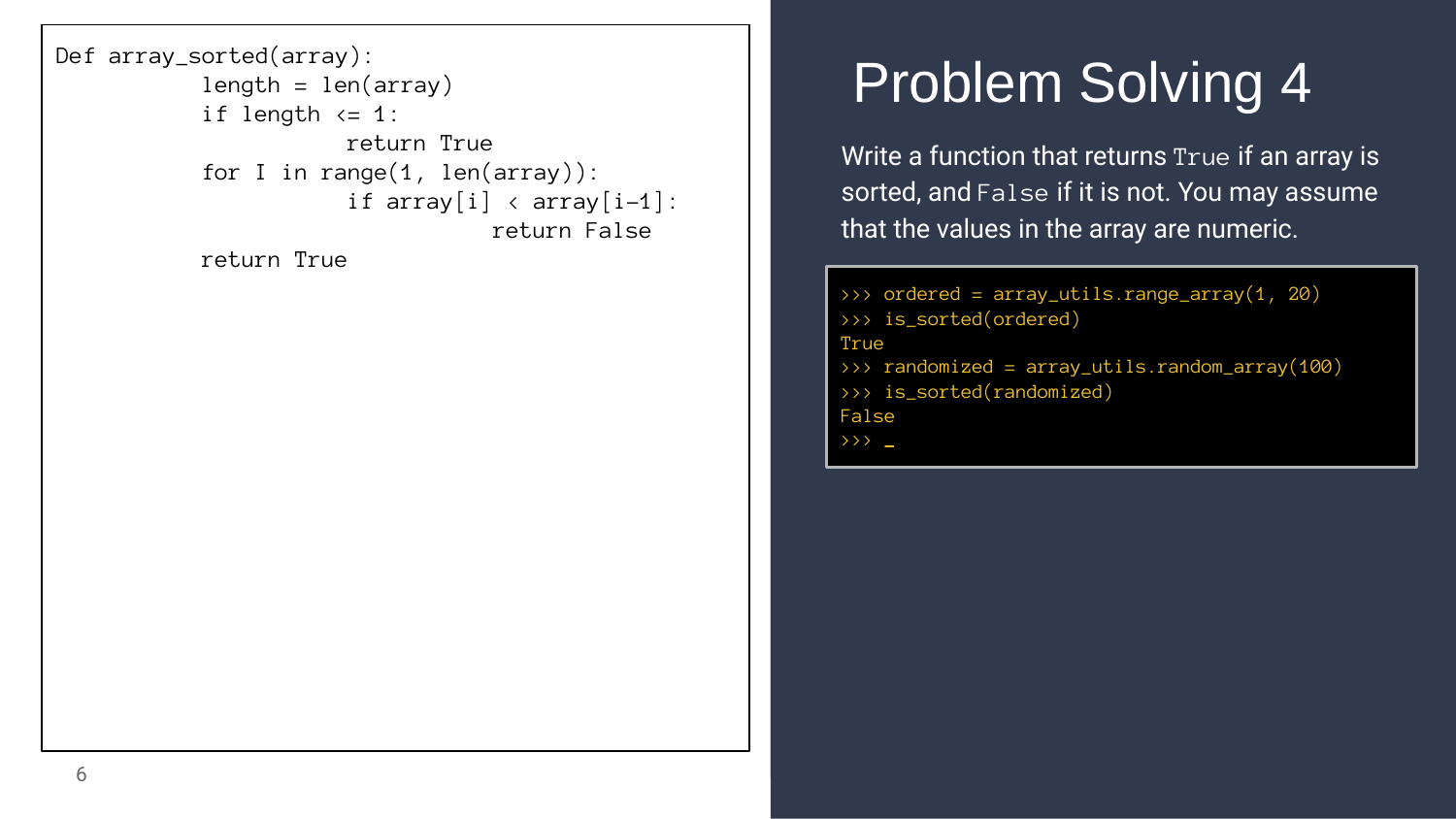

Def array_sorted(array):
	length = len(array)
	if length <= 1:
		return True
	for I in range(1, len(array)):
		if array[i] < array[i-1]:
			return False
	return True

# Problem Solving 4
Write a function that returns True if an array is sorted, and False if it is not. You may assume that the values in the array are numeric.
>>> ordered = array_utils.range_array(1, 20)
>>> is_sorted(ordered)
True
>>> randomized = array_utils.random_array(100)
>>> is_sorted(randomized)
False
>>> _
6